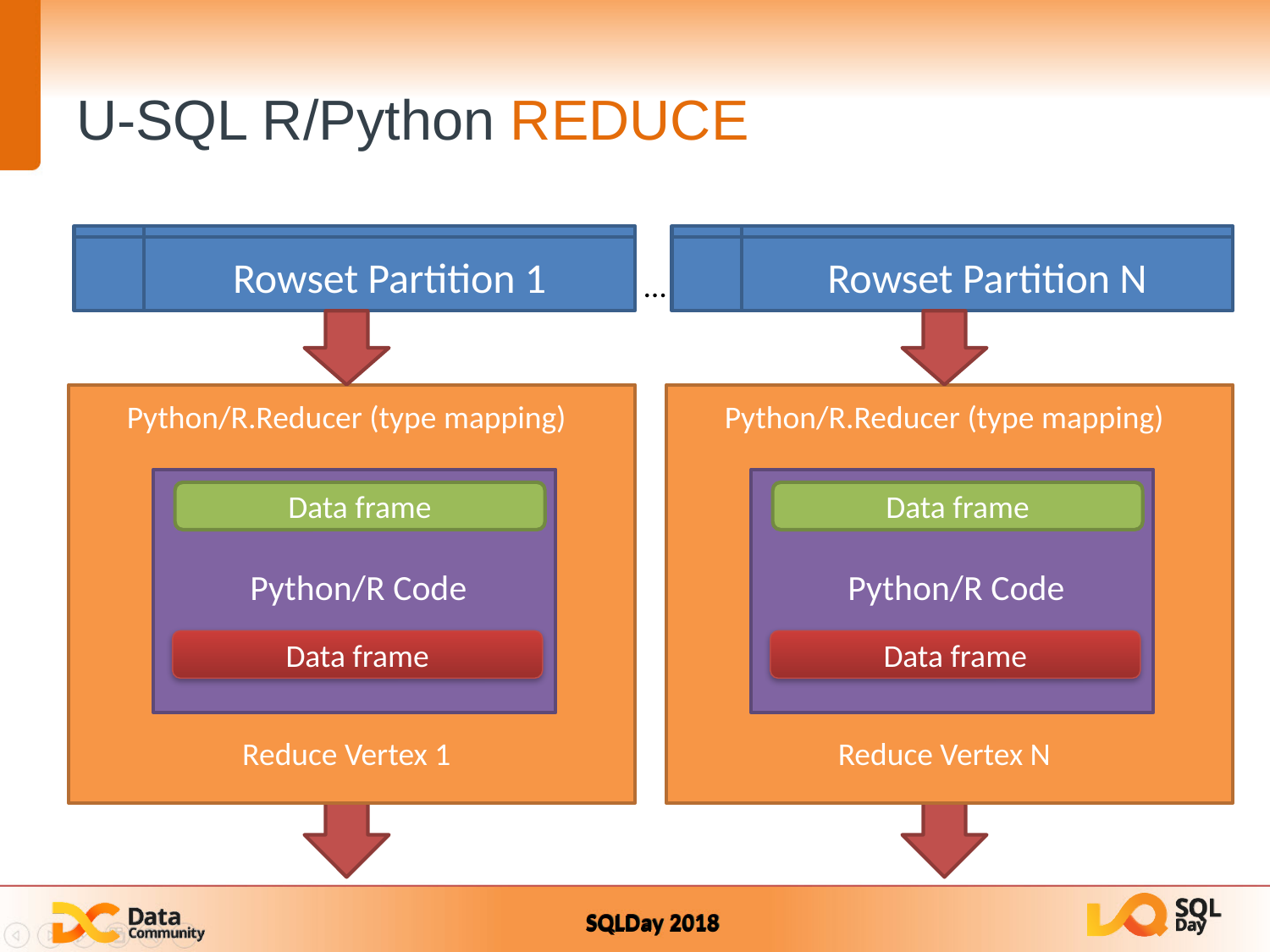

# U-SQL R/Python REDUCE
Rowset Partition 1

Python/R.Reducer (type mapping)

 Python/R Code
Data frame
Data frame

Reduce Vertex 1
Rowset Partition N

Python/R.Reducer (type mapping)

 Python/R Code
Data frame
Data frame

Reduce Vertex N
…